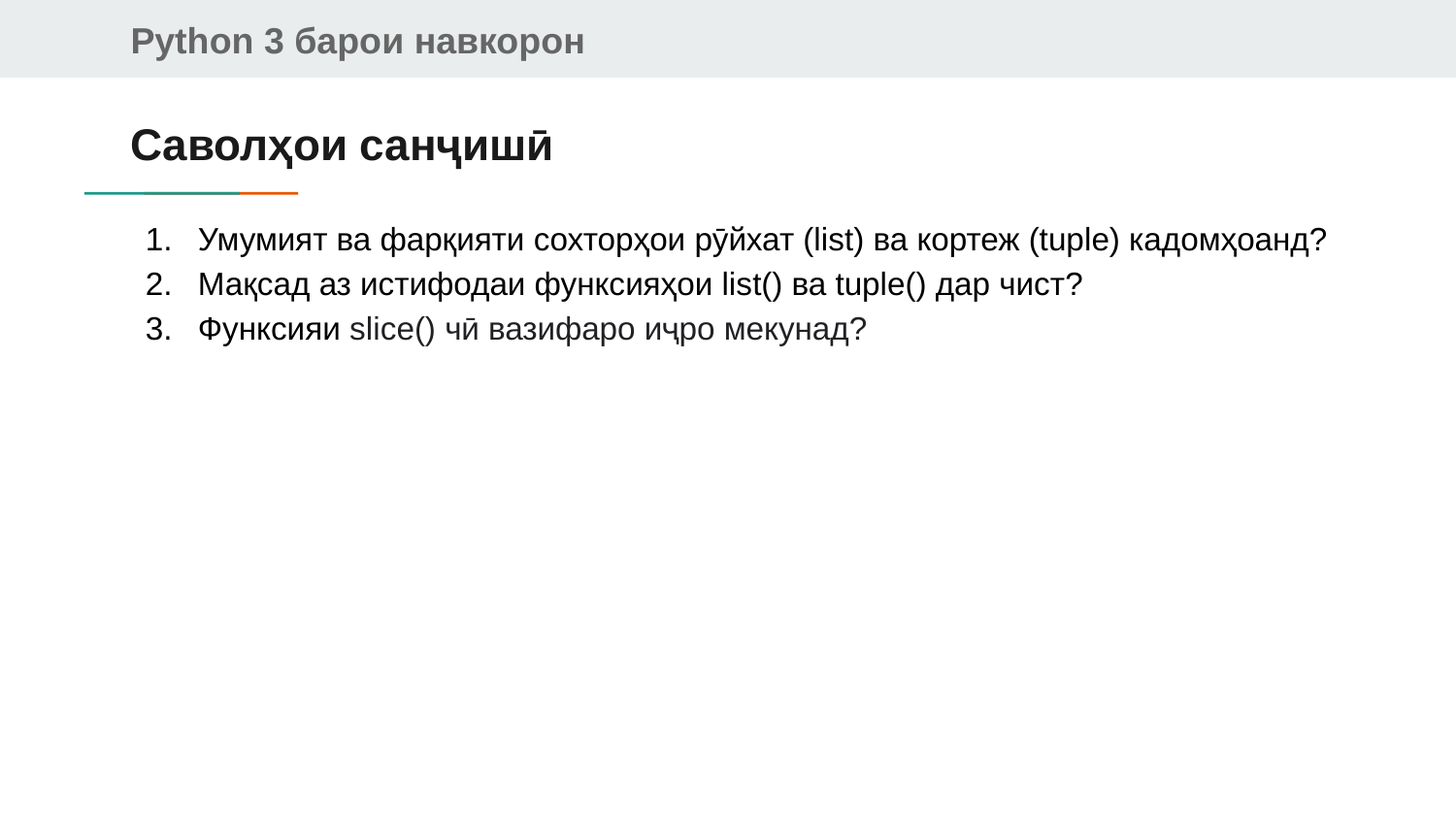

# Саволҳои санҷишӣ
Умумият ва фарқияти сохторҳои рӯйхат (list) ва кортеж (tuple) кадомҳоанд?
Мақсад аз истифодаи функсияҳои list() ва tuple() дар чист?
Функсияи slice() чӣ вазифаро иҷро мекунад?